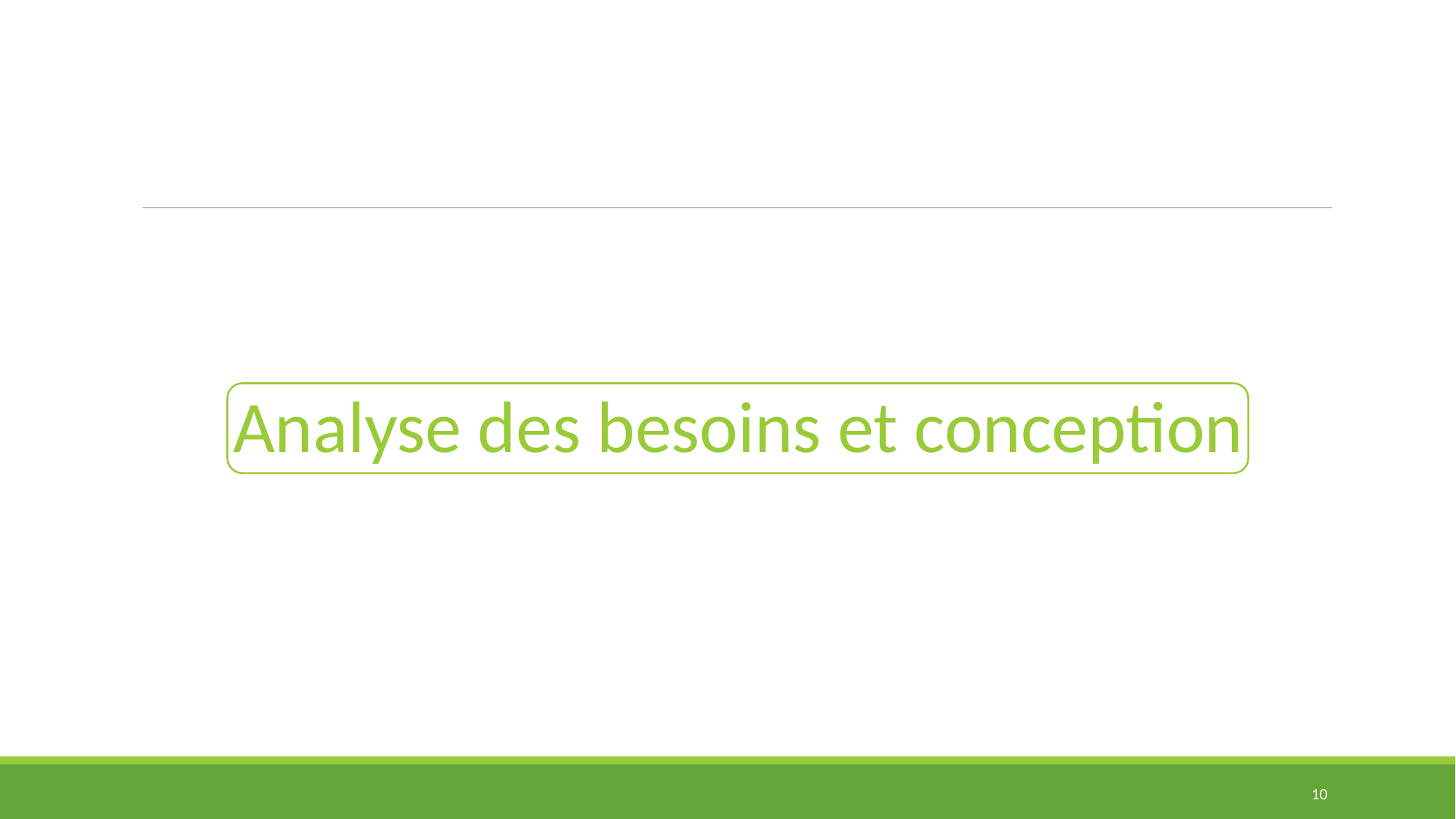

# Analyse des besoins et conception

10